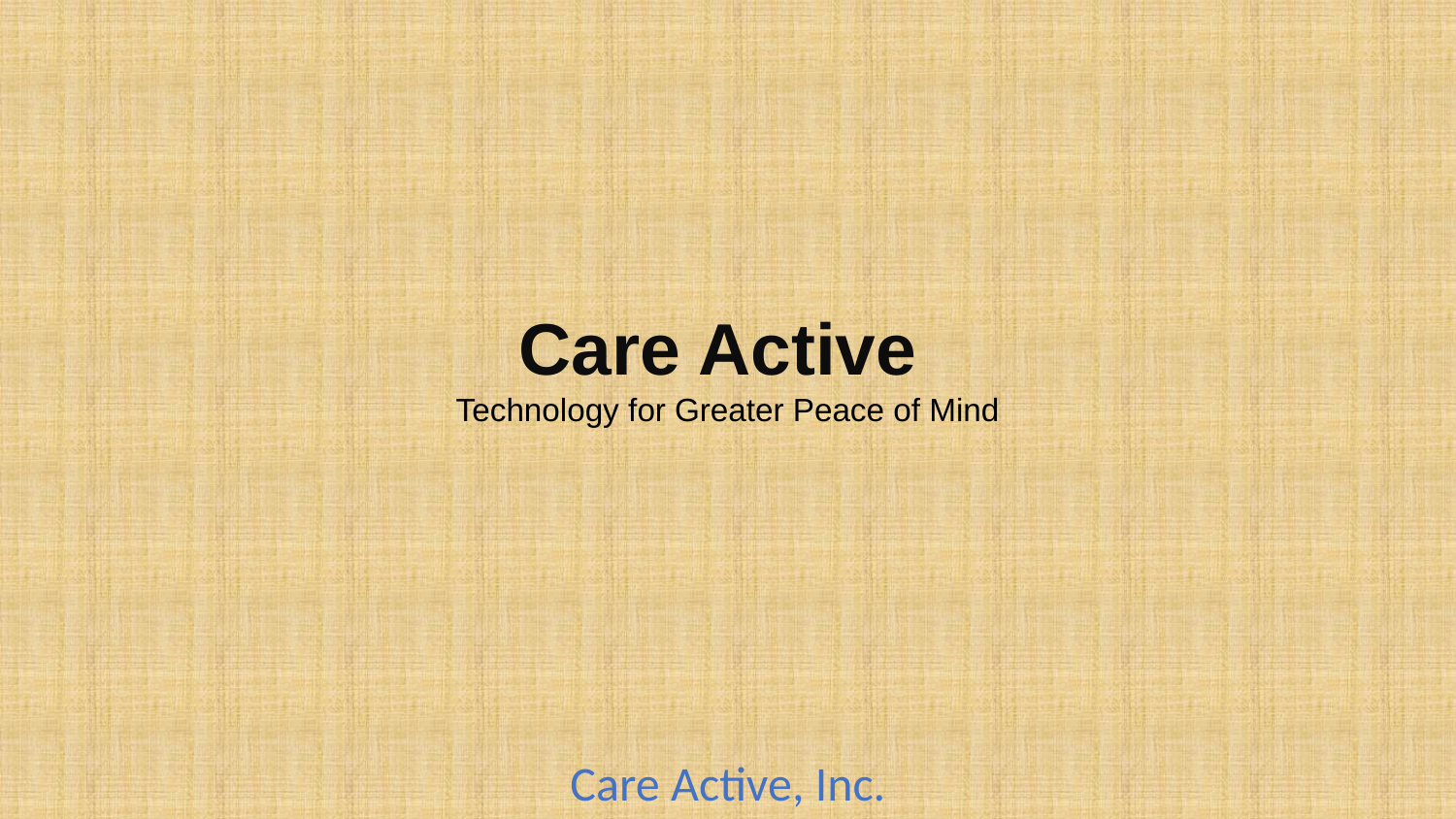

# Care Active Technology for Greater Peace of Mind
Care Active, Inc.